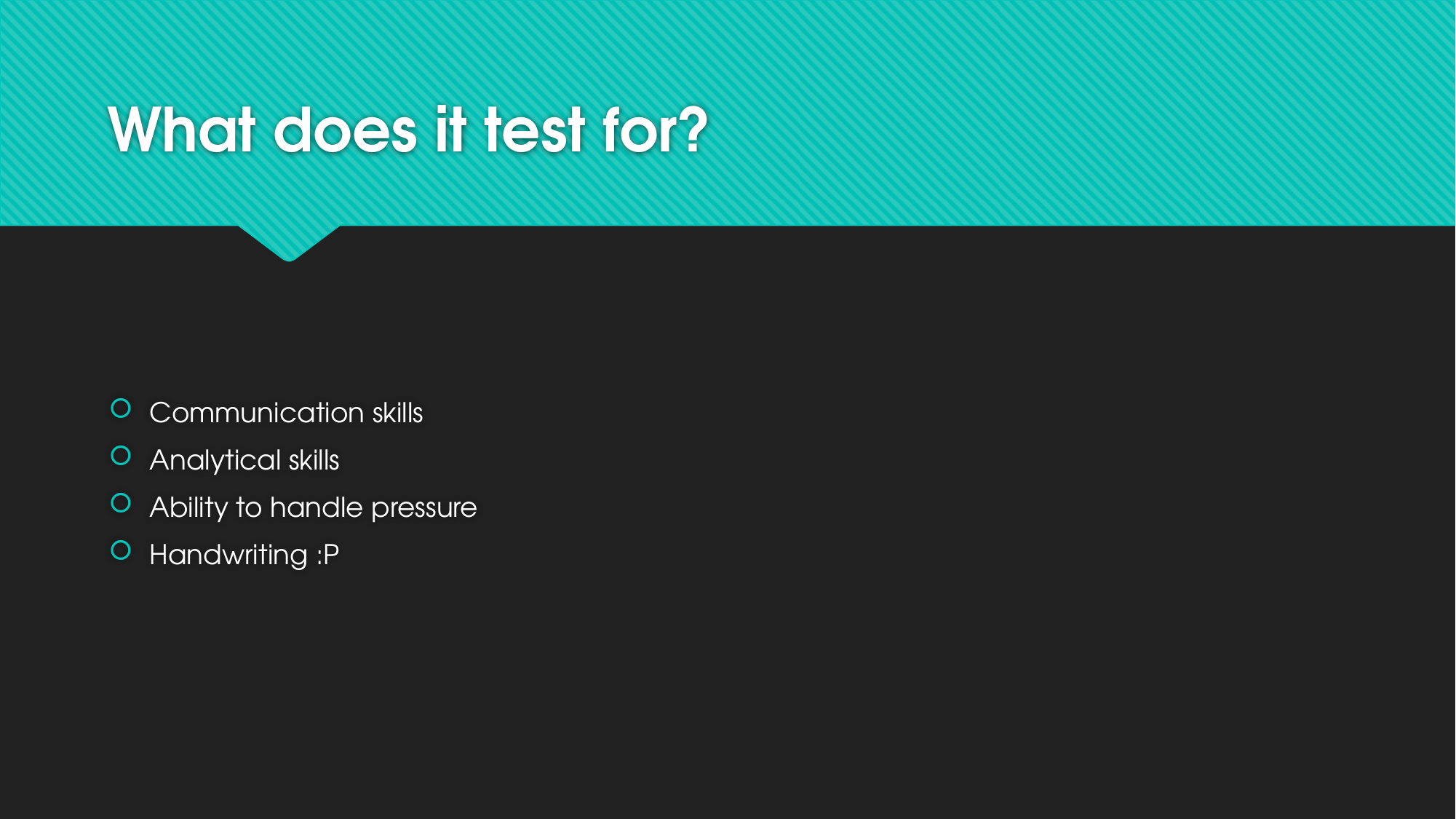

# What does it test for?
Communication skills
Analytical skills
Ability to handle pressure
Handwriting :P